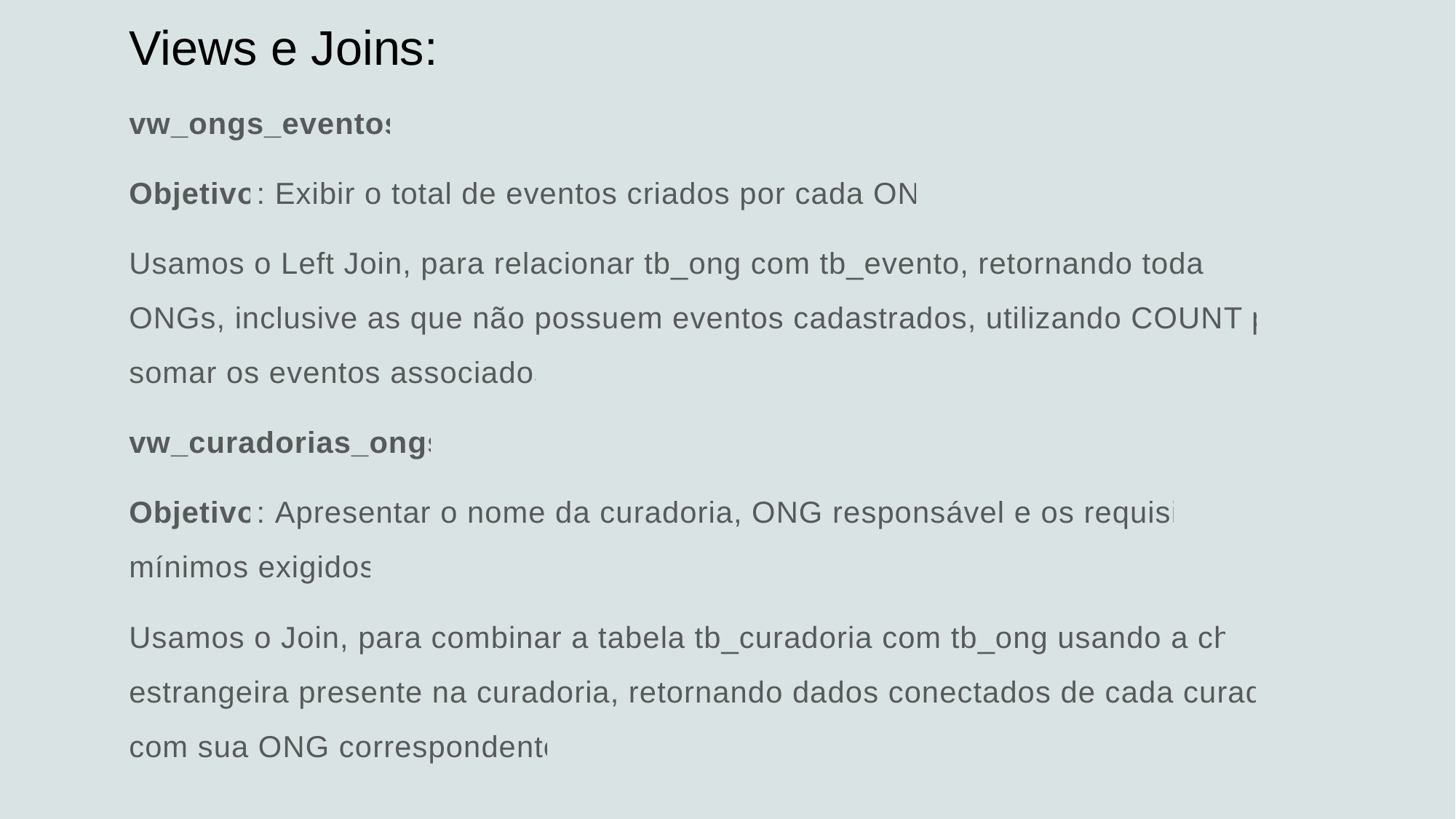

# Views e Joins:
vw_ongs_eventos
Objetivo: Exibir o total de eventos criados por cada ONG.
Usamos o Left Join, para relacionar tb_ong com tb_evento, retornando todas as ONGs, inclusive as que não possuem eventos cadastrados, utilizando COUNT para somar os eventos associados.
vw_curadorias_ongs
Objetivo: Apresentar o nome da curadoria, ONG responsável e os requisitos mínimos exigidos.
Usamos o Join, para combinar a tabela tb_curadoria com tb_ong usando a chave estrangeira presente na curadoria, retornando dados conectados de cada curadoria com sua ONG correspondente.